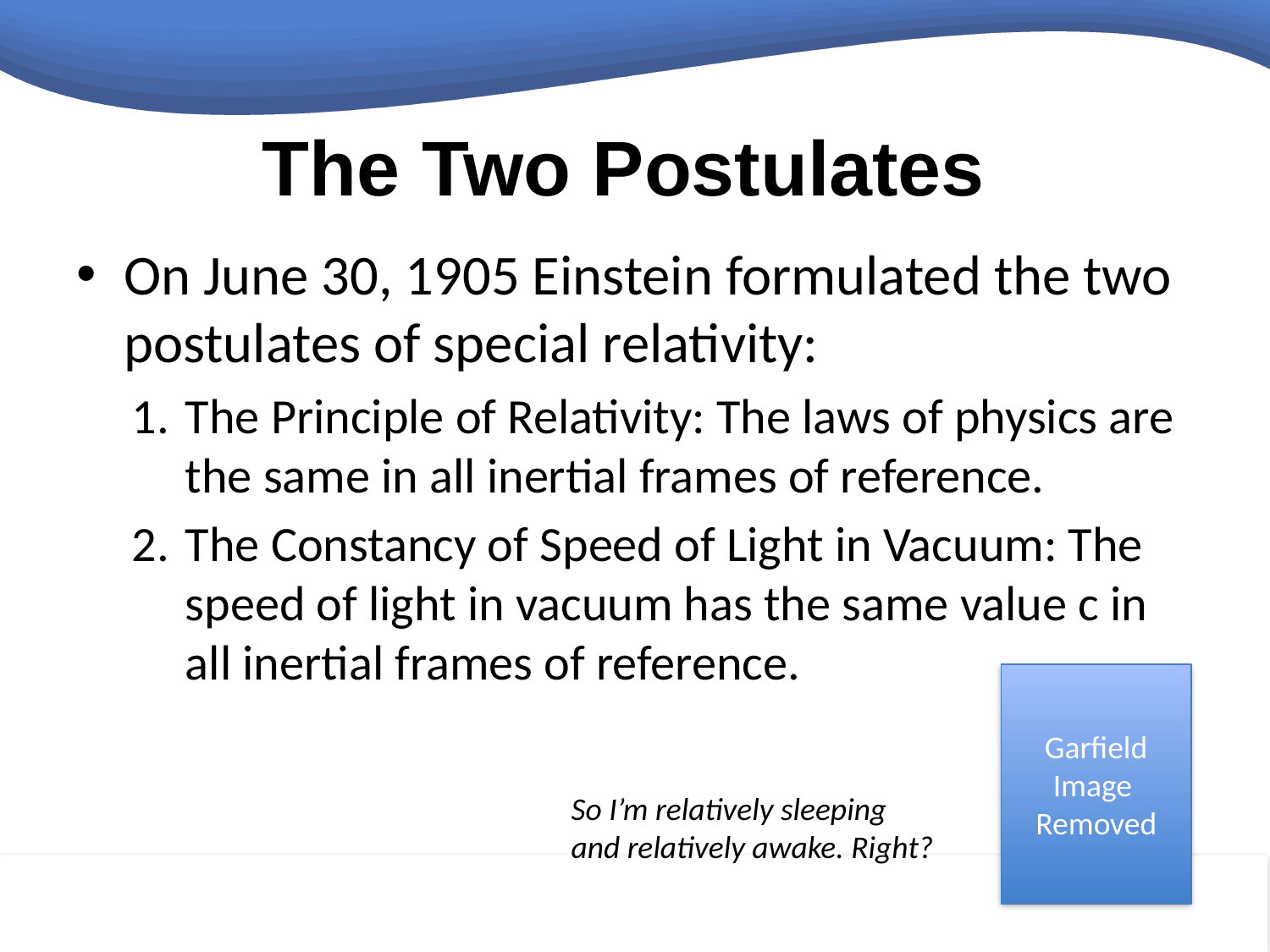

# The Two Postulates
On June 30, 1905 Einstein formulated the two postulates of special relativity:
The Principle of Relativity: The laws of physics are the same in all inertial frames of reference.
The Constancy of Speed of Light in Vacuum: The speed of light in vacuum has the same value c in all inertial frames of reference.
Garfield
Image
Removed
So I’m relatively sleeping
and relatively awake. Right?